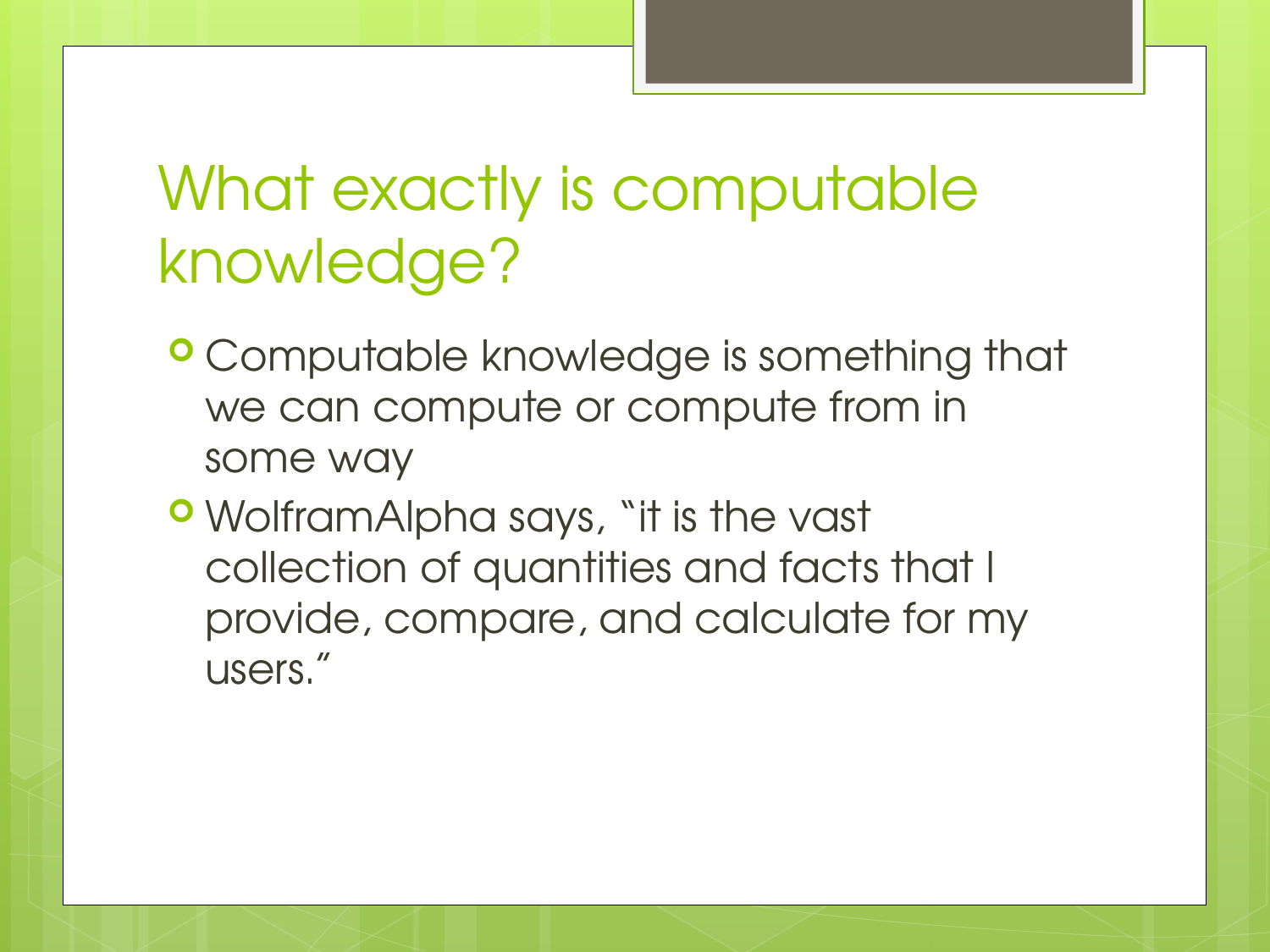

# What exactly is computable knowledge?
Computable knowledge is something that we can compute or compute from in some way
WolframAlpha says, “it is the vast collection of quantities and facts that I provide, compare, and calculate for my users.”